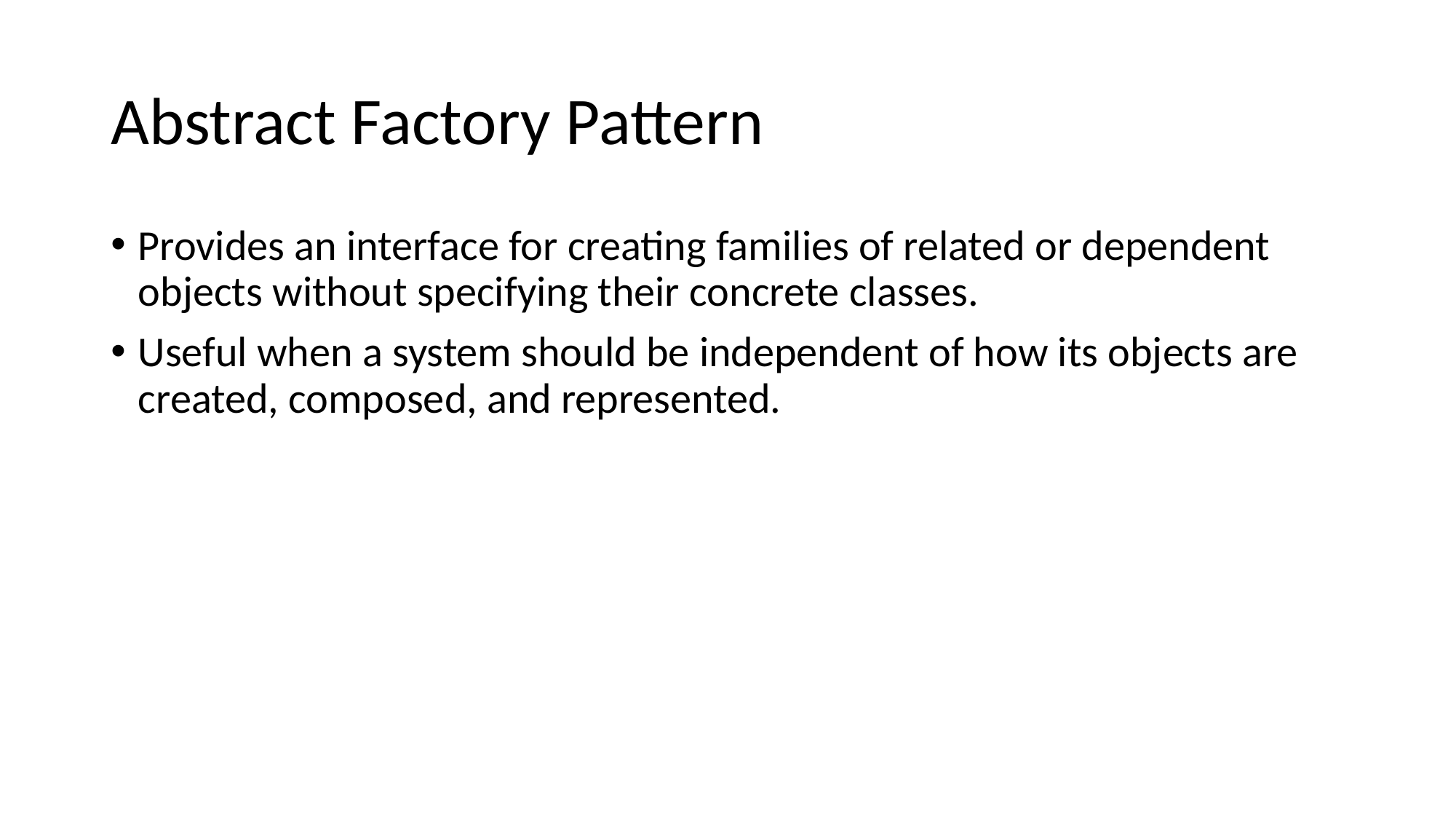

# Abstract Factory Pattern
Provides an interface for creating families of related or dependent objects without specifying their concrete classes.
Useful when a system should be independent of how its objects are created, composed, and represented.